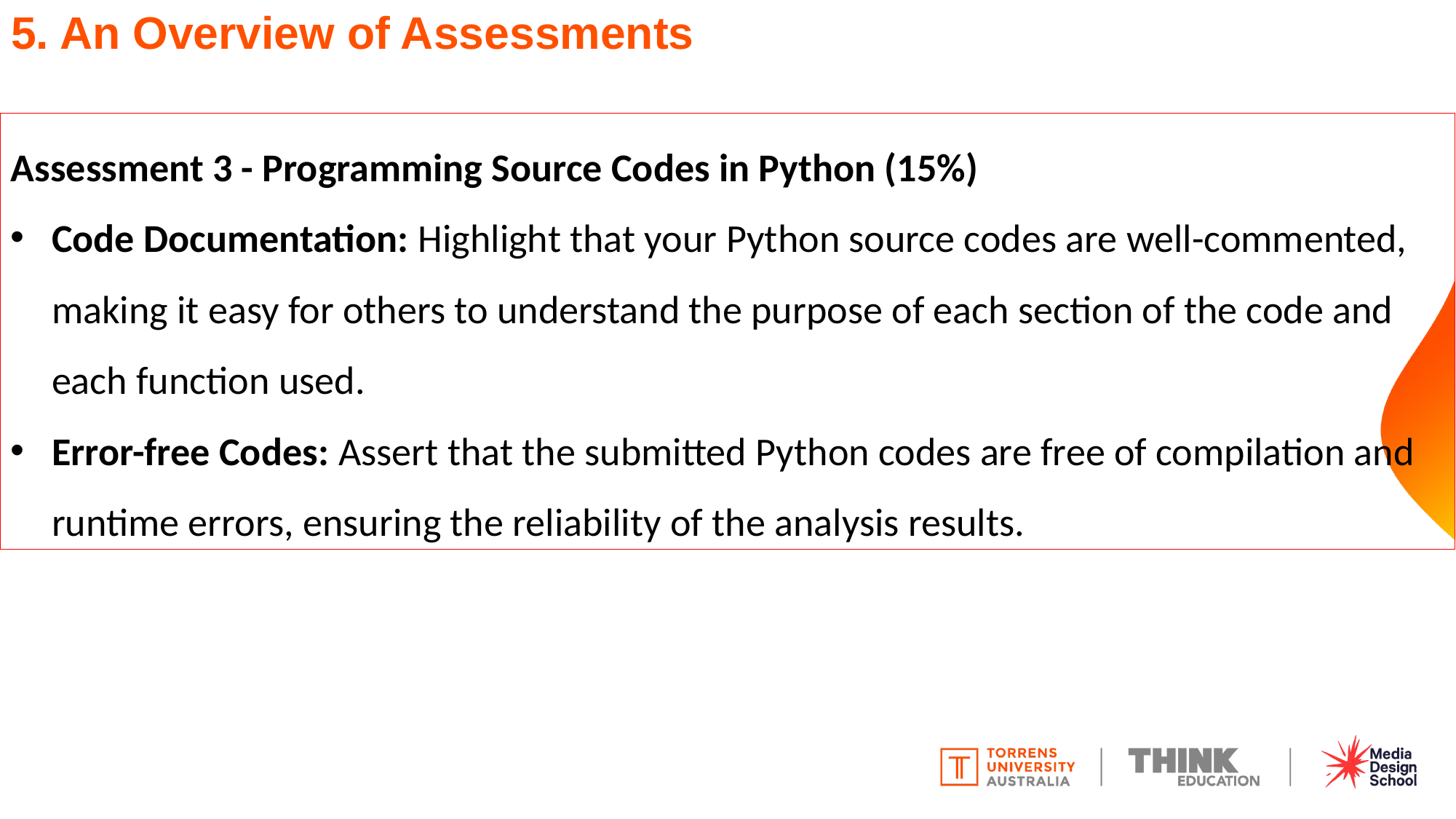

# 5. An Overview of Assessments
Assessment 3 - Programming Source Codes in Python (15%)
Code Documentation: Highlight that your Python source codes are well-commented, making it easy for others to understand the purpose of each section of the code and each function used.
Error-free Codes: Assert that the submitted Python codes are free of compilation and runtime errors, ensuring the reliability of the analysis results.